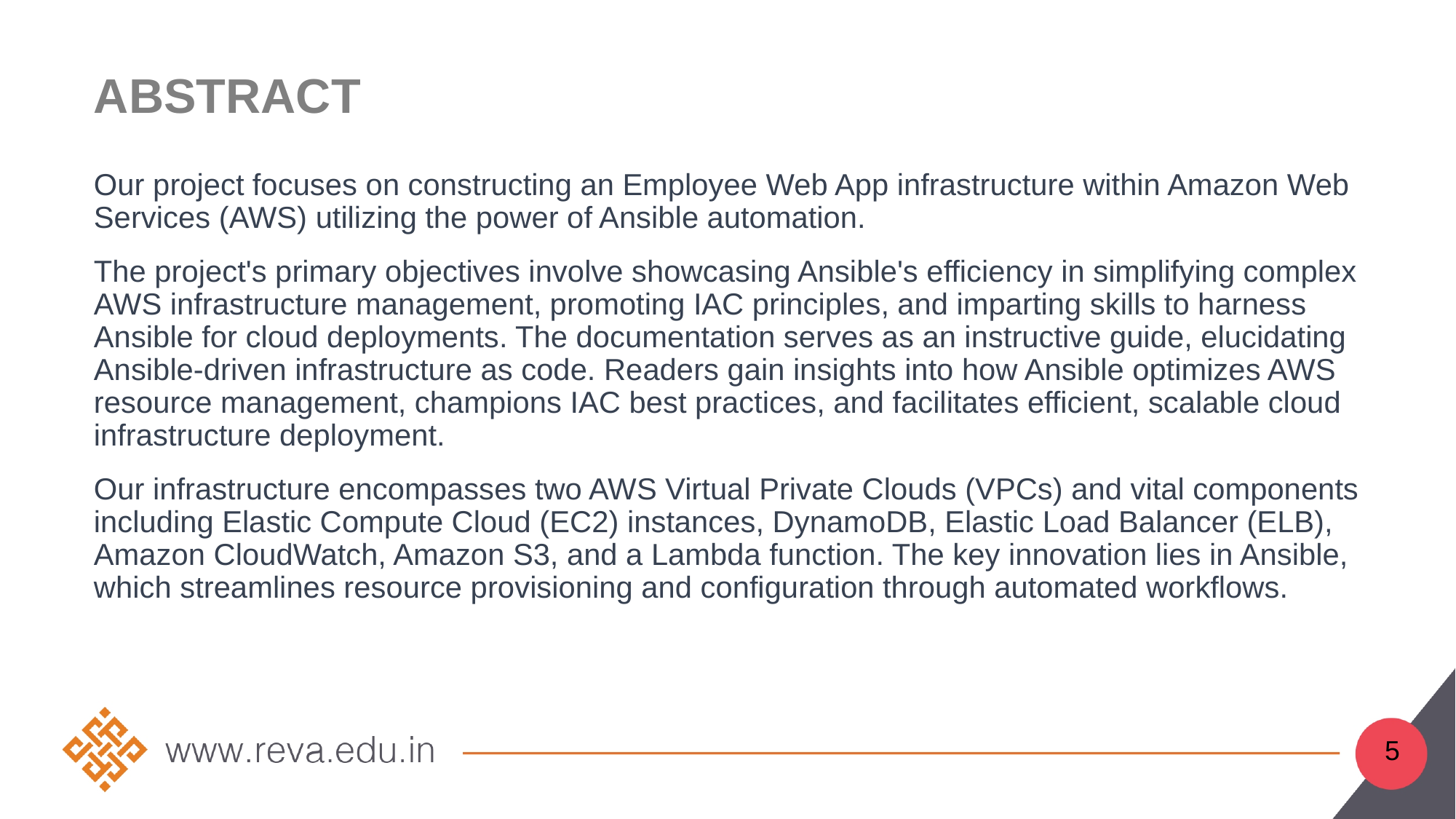

# Abstract
Our project focuses on constructing an Employee Web App infrastructure within Amazon Web Services (AWS) utilizing the power of Ansible automation.
The project's primary objectives involve showcasing Ansible's efficiency in simplifying complex AWS infrastructure management, promoting IAC principles, and imparting skills to harness Ansible for cloud deployments. The documentation serves as an instructive guide, elucidating Ansible-driven infrastructure as code. Readers gain insights into how Ansible optimizes AWS resource management, champions IAC best practices, and facilitates efficient, scalable cloud infrastructure deployment.
Our infrastructure encompasses two AWS Virtual Private Clouds (VPCs) and vital components including Elastic Compute Cloud (EC2) instances, DynamoDB, Elastic Load Balancer (ELB), Amazon CloudWatch, Amazon S3, and a Lambda function. The key innovation lies in Ansible, which streamlines resource provisioning and configuration through automated workflows.

5